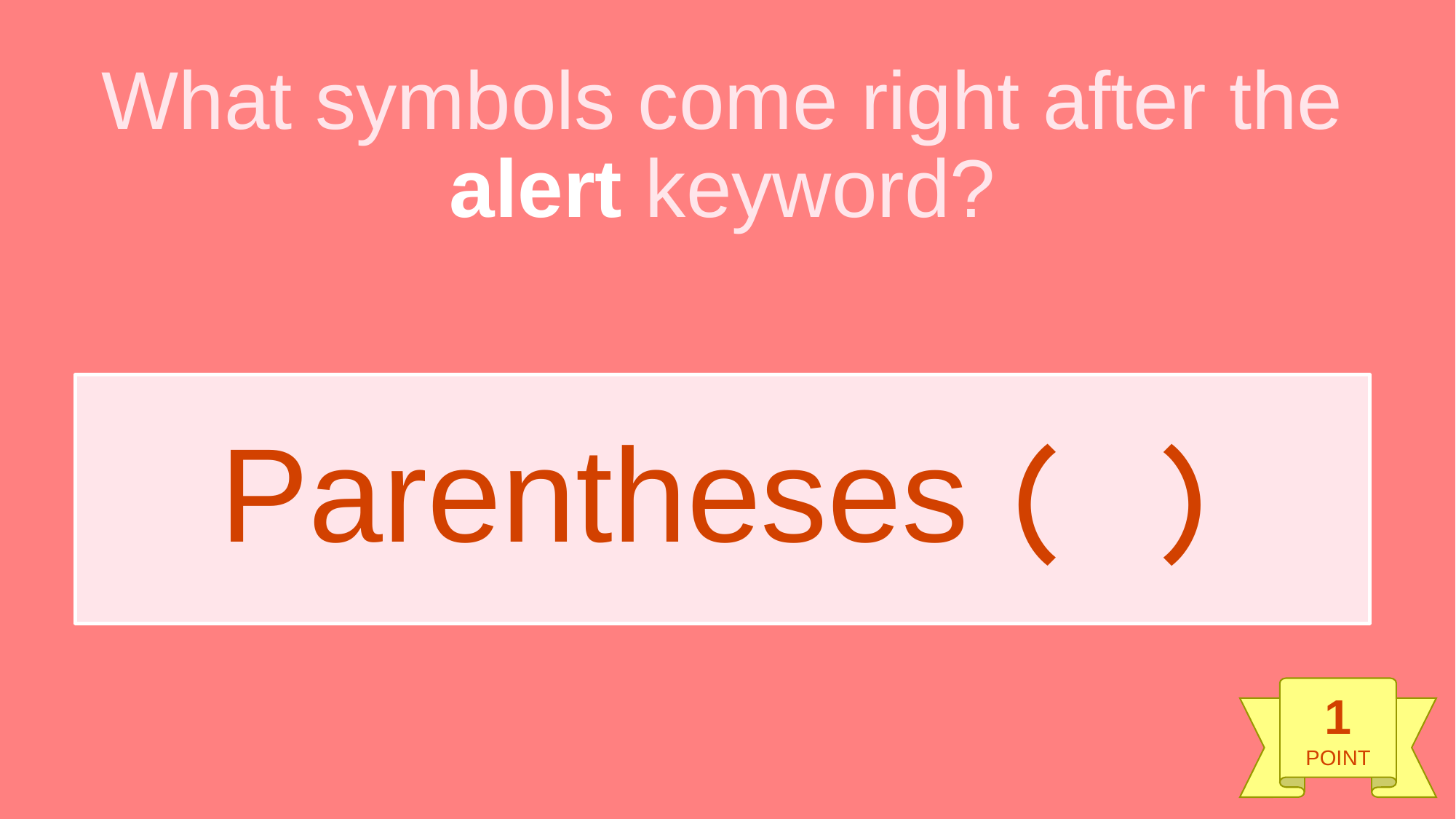

# What symbols come right after the alert keyword?
Parentheses ( )
1
POINT